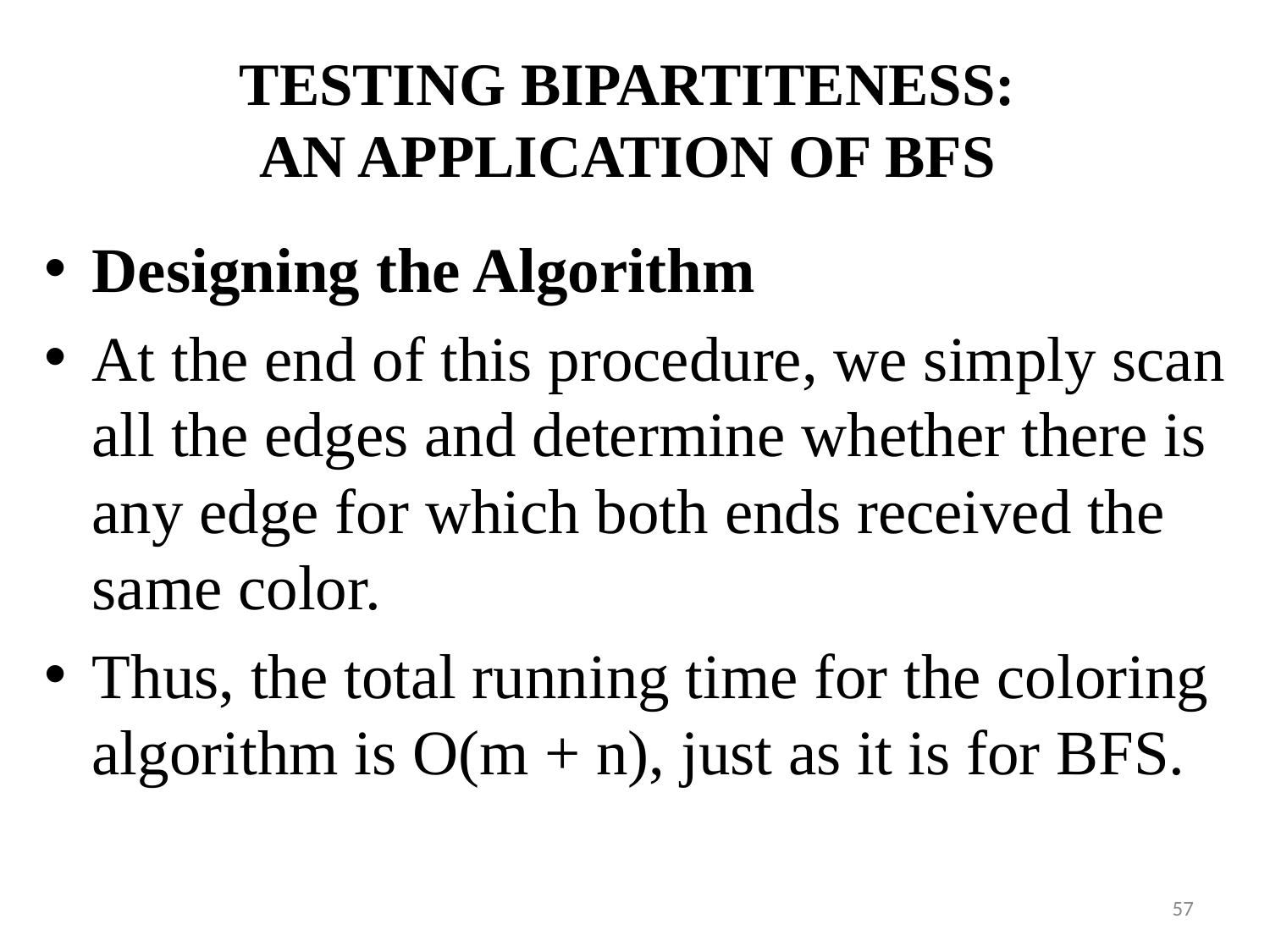

# TESTING BIPARTITENESS: AN APPLICATION OF BFS
Designing the Algorithm
At the end of this procedure, we simply scan all the edges and determine whether there is any edge for which both ends received the same color.
Thus, the total running time for the coloring algorithm is O(m + n), just as it is for BFS.

57